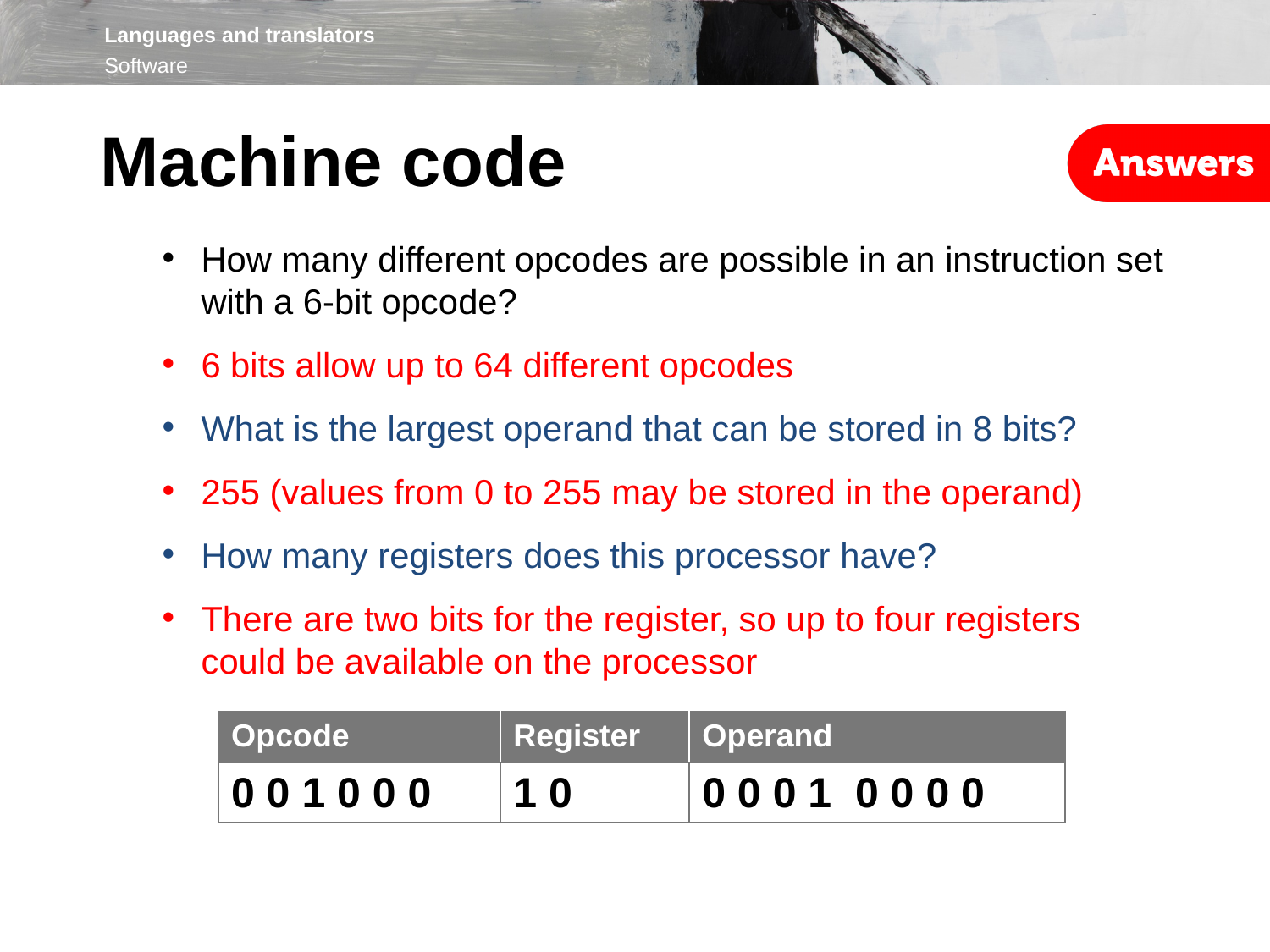

Machine code
How many different opcodes are possible in an instruction set with a 6-bit opcode?
6 bits allow up to 64 different opcodes
What is the largest operand that can be stored in 8 bits?
255 (values from 0 to 255 may be stored in the operand)
How many registers does this processor have?
There are two bits for the register, so up to four registers could be available on the processor

| Opcode | Register | Operand |
| --- | --- | --- |
| 0 0 1 0 0 0 | 1 0 | 0 0 0 1 0 0 0 0 |